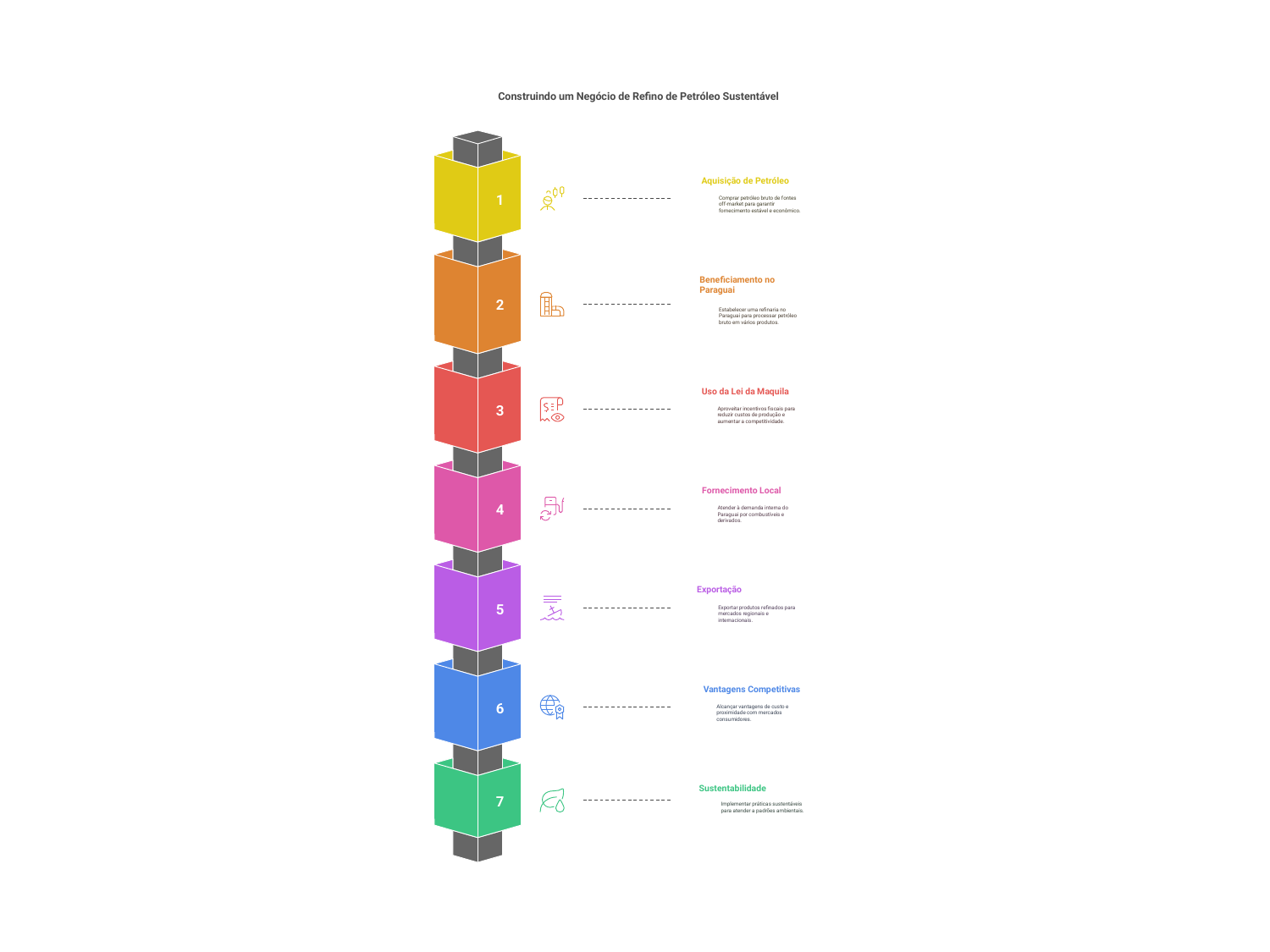

Construindo um Negócio de Refino de Petróleo Sustentável

Aquisição de Petróleo

1
Comprar petróleo bruto de fontes
off-market para garantir
fornecimento estável e econômico.

Beneficiamento no
Paraguai

2

Estabelecer uma refinaria no
Paraguai para processar petróleo
bruto em vários produtos.

Uso da Lei da Maquila

3
Aproveitar incentivos fiscais para
reduzir custos de produção e
aumentar a competitividade.

Fornecimento Local

4
Atender à demanda interna do
Paraguai por combustíveis e
derivados.

Exportação

5
Exportar produtos refinados para
mercados regionais e
internacionais.

Vantagens Competitivas

6
Alcançar vantagens de custo e
proximidade com mercados
consumidores.

Sustentabilidade

7

Implementar práticas sustentáveis
para atender a padrões ambientais.